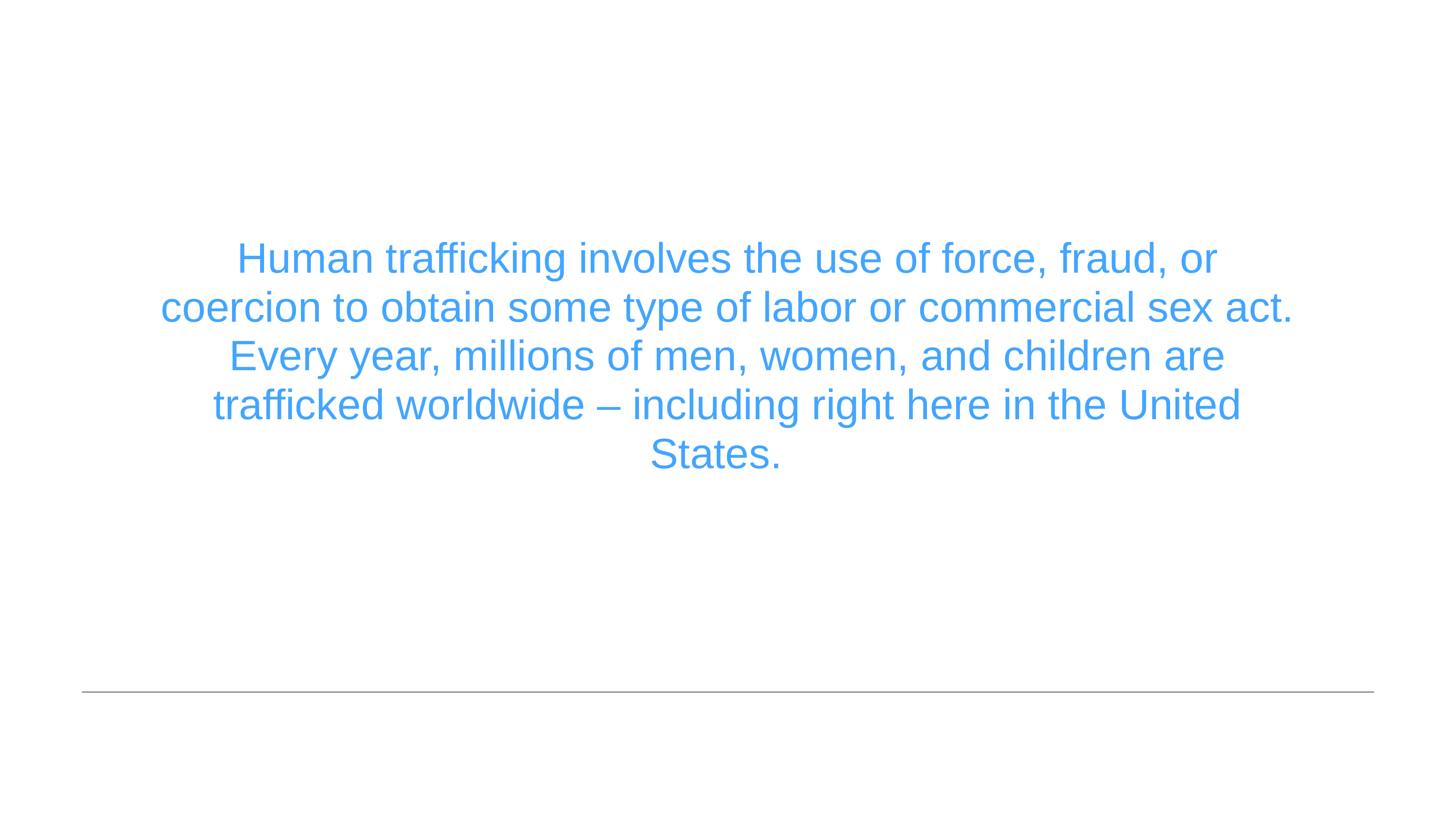

Human trafficking involves the use of force, fraud, or coercion to obtain some type of labor or commercial sex act. Every year, millions of men, women, and children are trafficked worldwide – including right here in the United States.